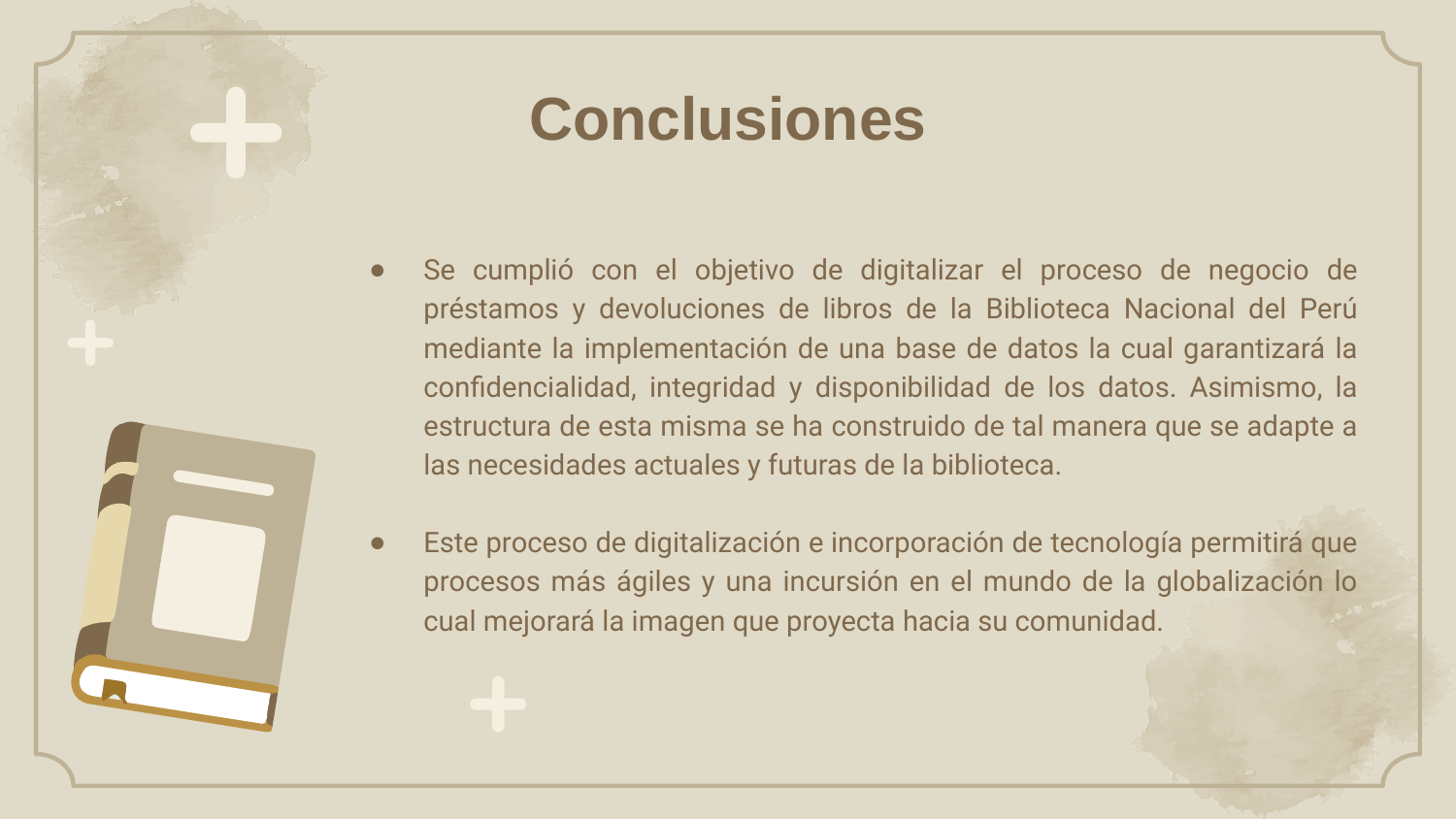

# Conclusiones
Se cumplió con el objetivo de digitalizar el proceso de negocio de préstamos y devoluciones de libros de la Biblioteca Nacional del Perú mediante la implementación de una base de datos la cual garantizará la confidencialidad, integridad y disponibilidad de los datos. Asimismo, la estructura de esta misma se ha construido de tal manera que se adapte a las necesidades actuales y futuras de la biblioteca.

Este proceso de digitalización e incorporación de tecnología permitirá que procesos más ágiles y una incursión en el mundo de la globalización lo cual mejorará la imagen que proyecta hacia su comunidad.